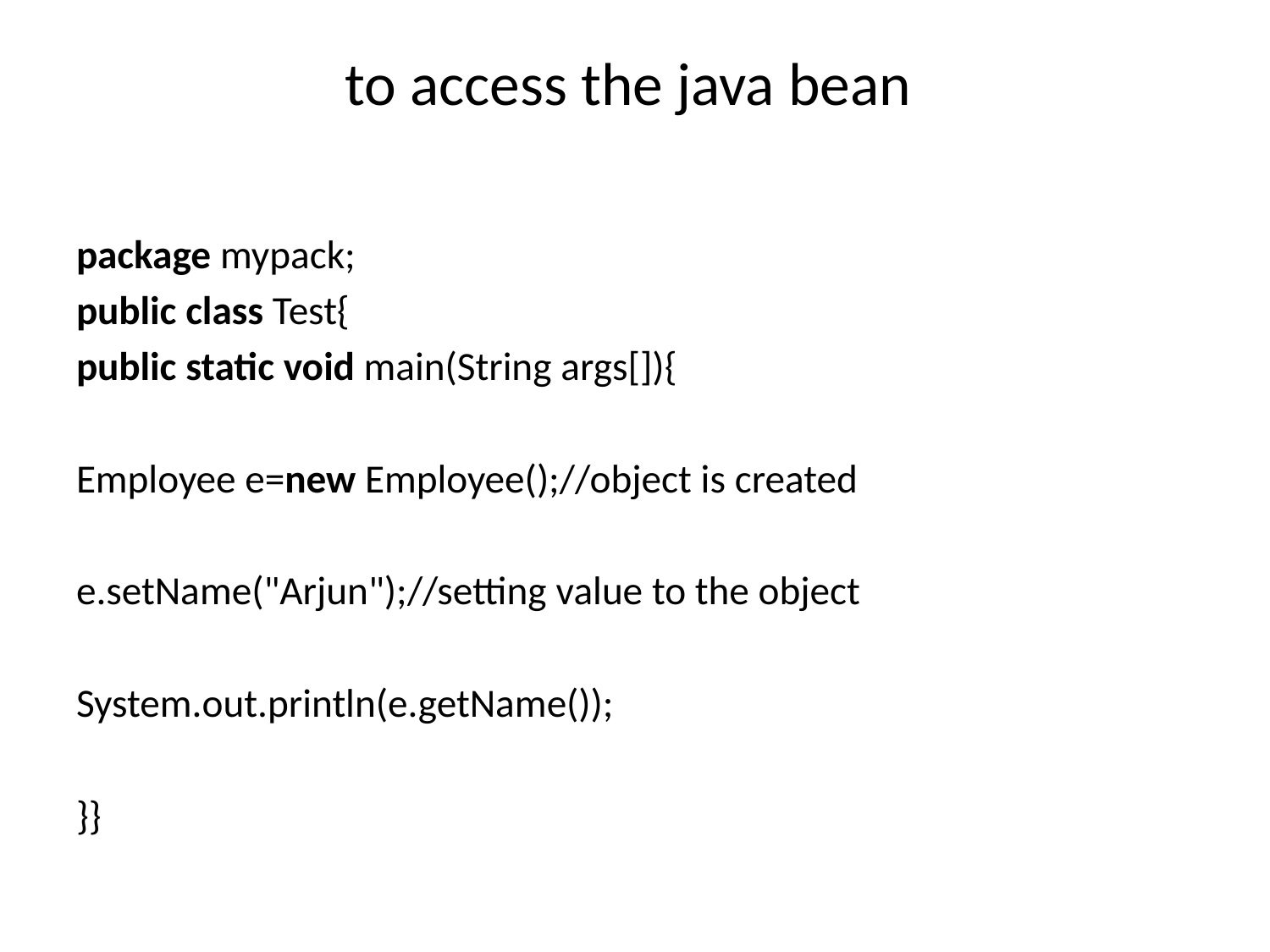

# to access the java bean
package mypack;
public class Test{
public static void main(String args[]){

Employee e=new Employee();//object is created

e.setName("Arjun");//setting value to the object

System.out.println(e.getName());

}}